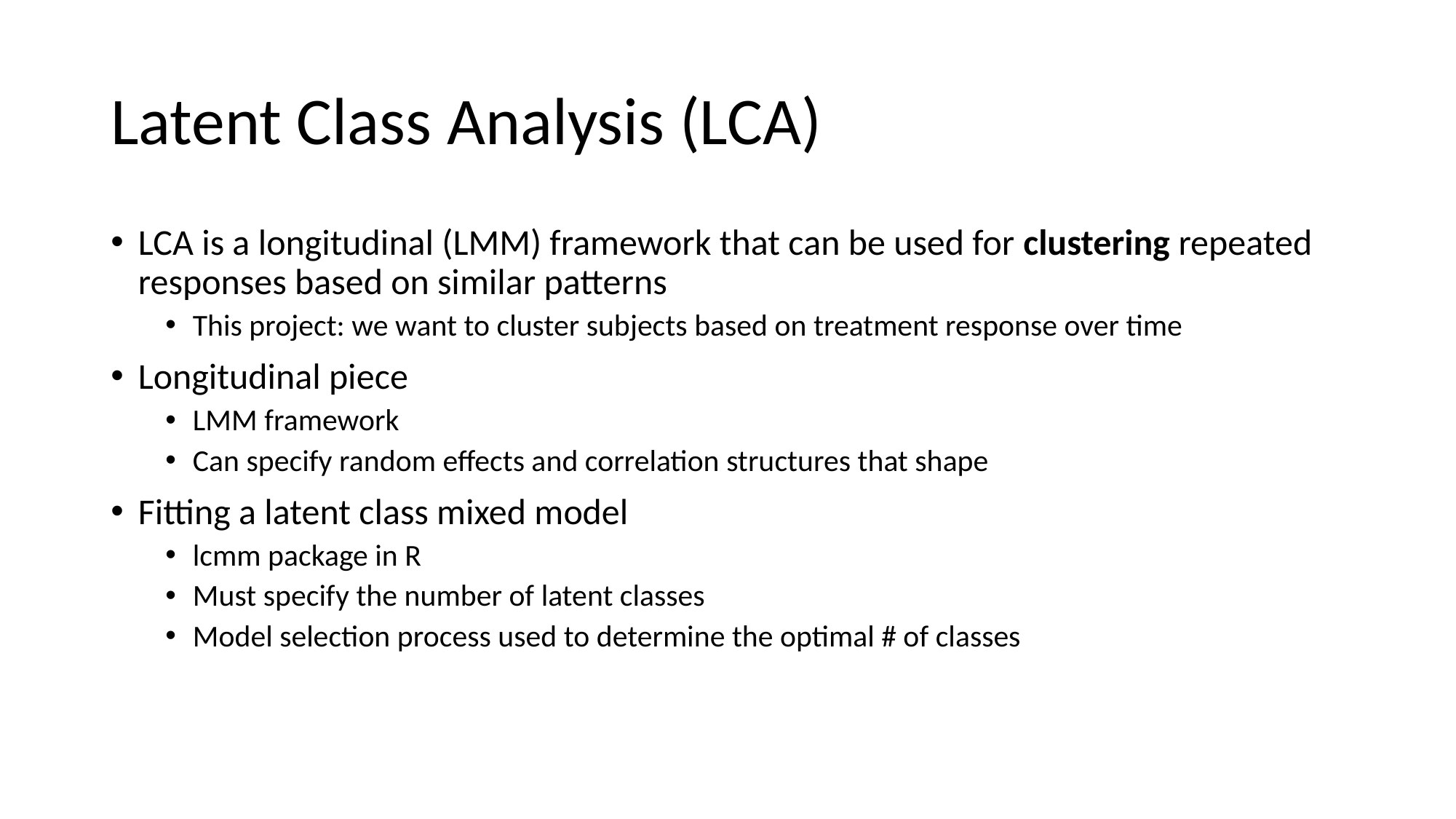

# Latent Class Analysis (LCA)
LCA is a longitudinal (LMM) framework that can be used for clustering repeated responses based on similar patterns
This project: we want to cluster subjects based on treatment response over time
Longitudinal piece
LMM framework
Can specify random effects and correlation structures that shape
Fitting a latent class mixed model
lcmm package in R
Must specify the number of latent classes
Model selection process used to determine the optimal # of classes